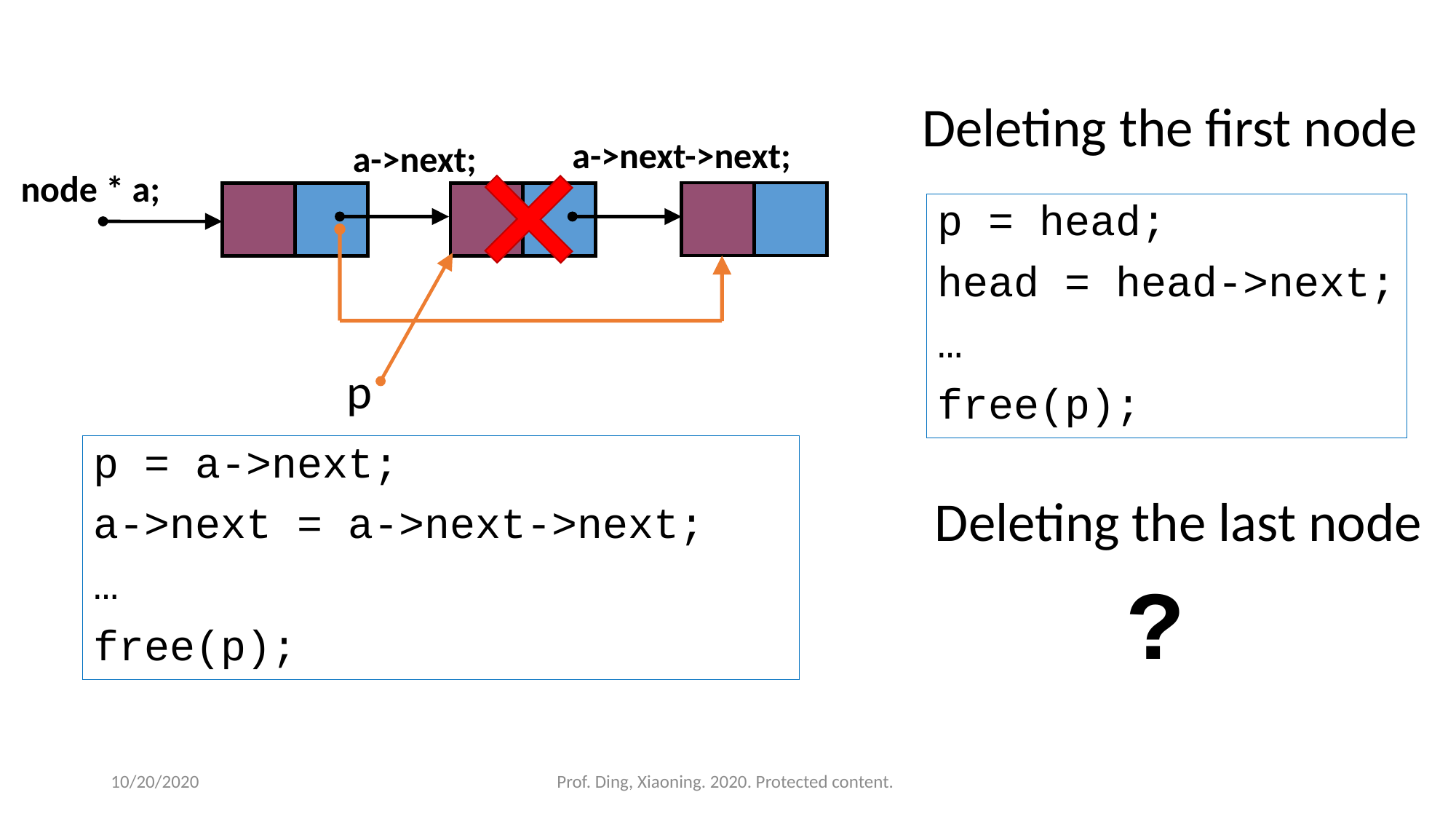

# Deleting the first node
a->next->next;
a->next;
node * a;

p = head;
head = head->next;
…
free(p);

p
p = a->next;
a->next = a->next->next;
…
free(p);
Deleting the last node
?
10/20/2020
75
Prof. Ding, Xiaoning. 2020. Protected content.